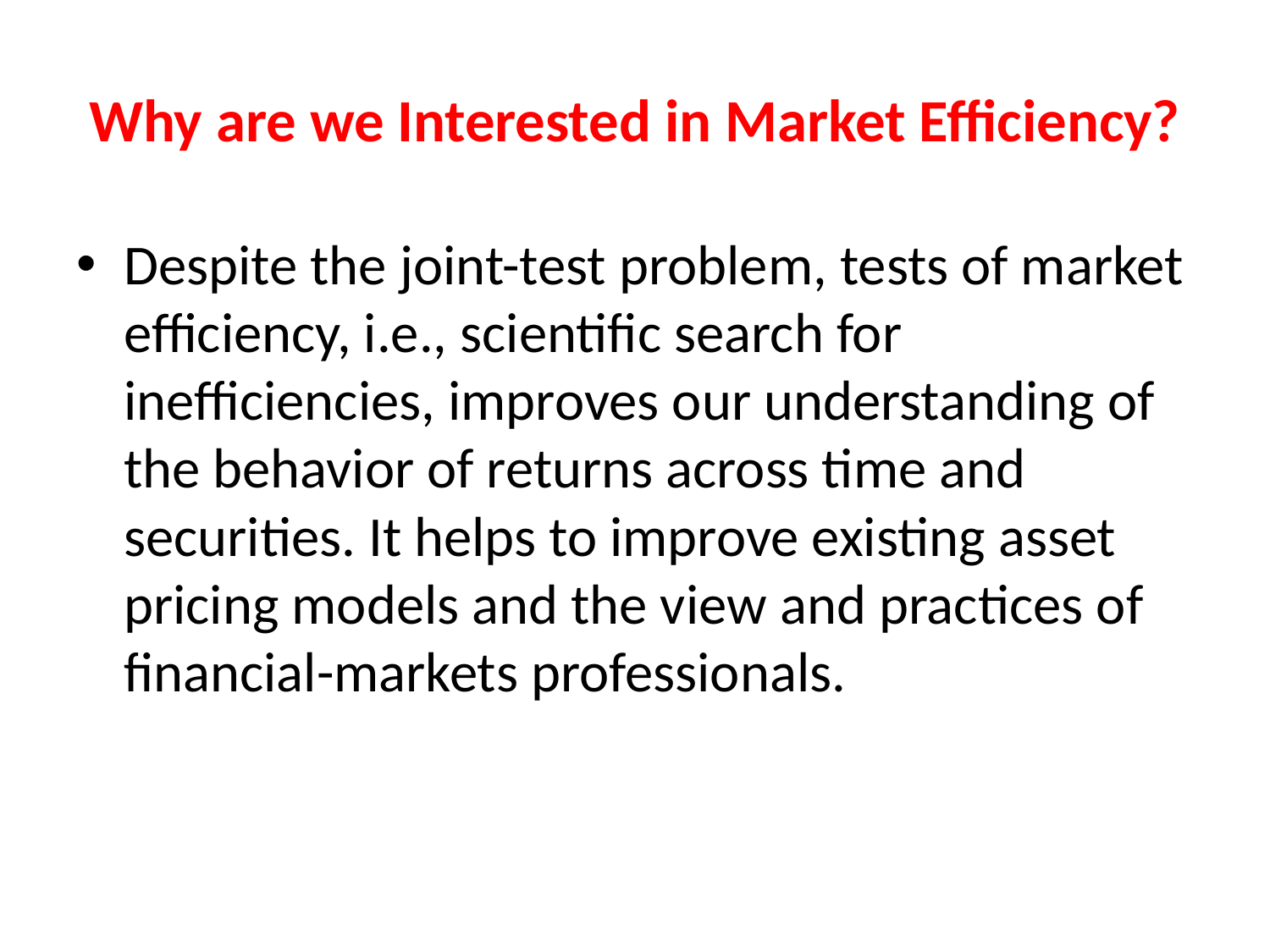

# Why are we Interested in Market Efficiency?
Despite the joint-test problem, tests of market efficiency, i.e., scientific search for inefficiencies, improves our understanding of the behavior of returns across time and securities. It helps to improve existing asset pricing models and the view and practices of financial-markets professionals.